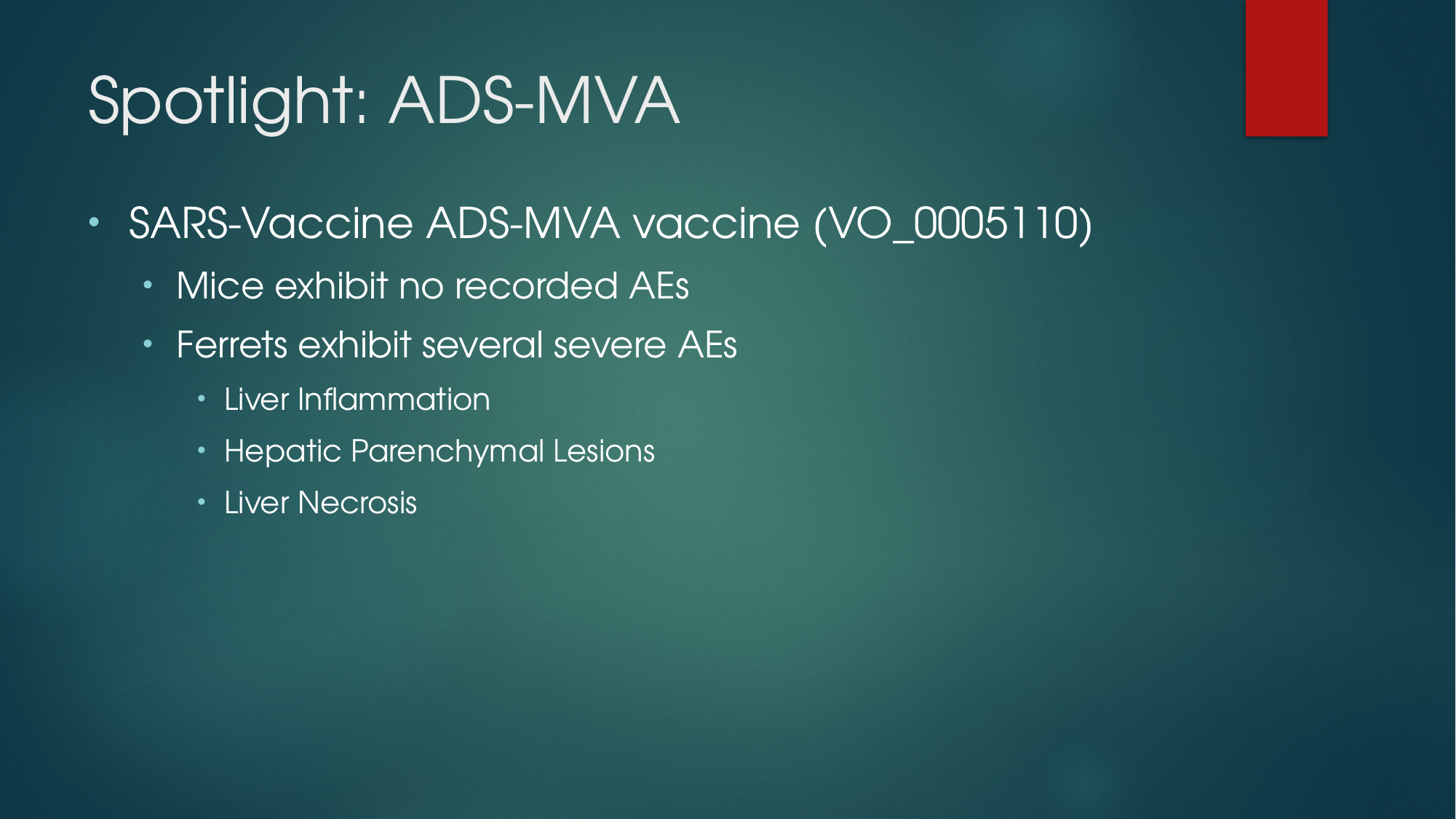

# Spotlight: ADS-MVA
SARS-Vaccine ADS-MVA vaccine (VO_0005110)
Mice exhibit no recorded AEs
Ferrets exhibit several severe AEs
Liver Inflammation
Hepatic Parenchymal Lesions
Liver Necrosis